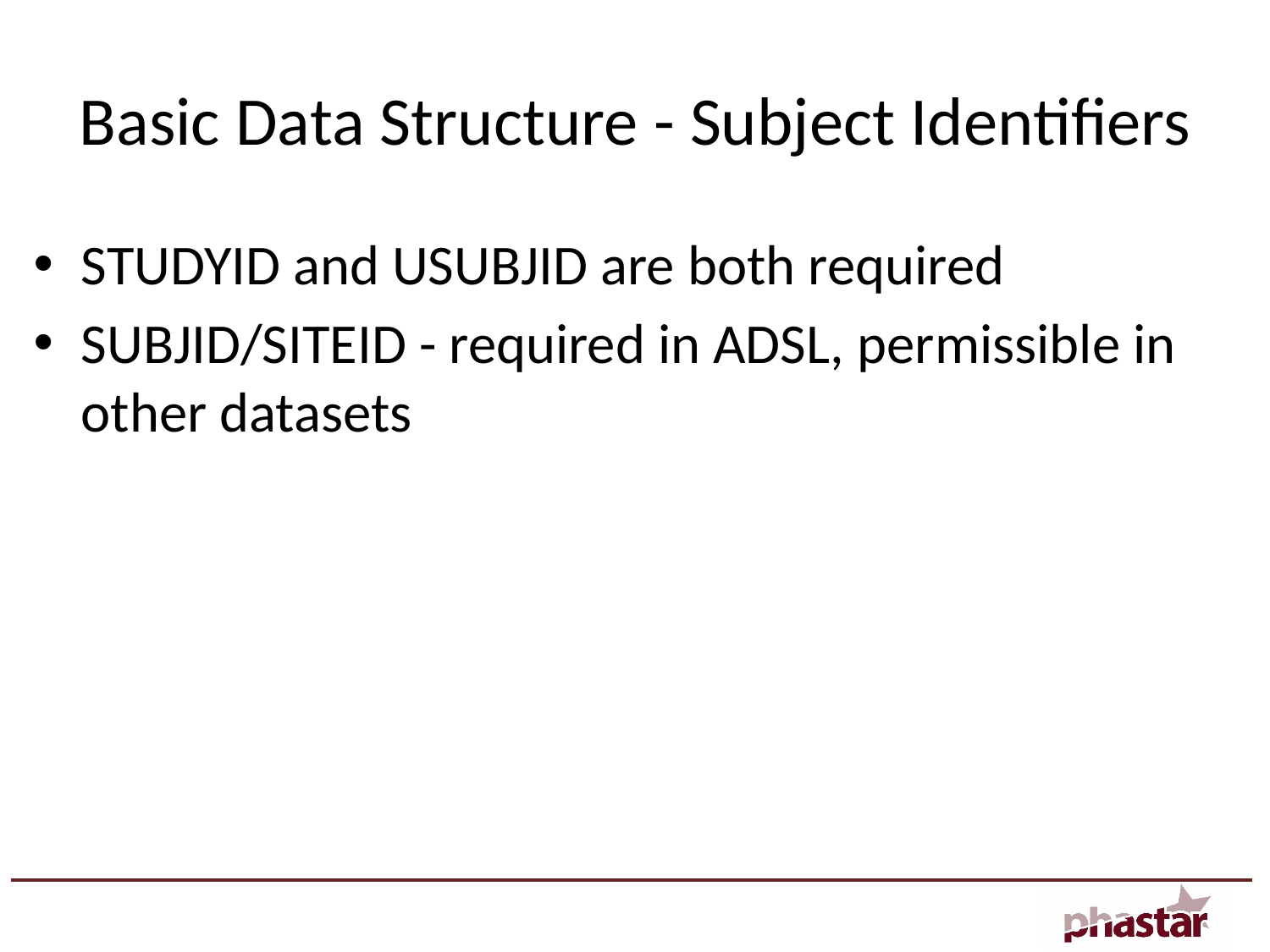

# Basic Data Structure - Subject Identifiers
STUDYID and USUBJID are both required
SUBJID/SITEID - required in ADSL, permissible in other datasets